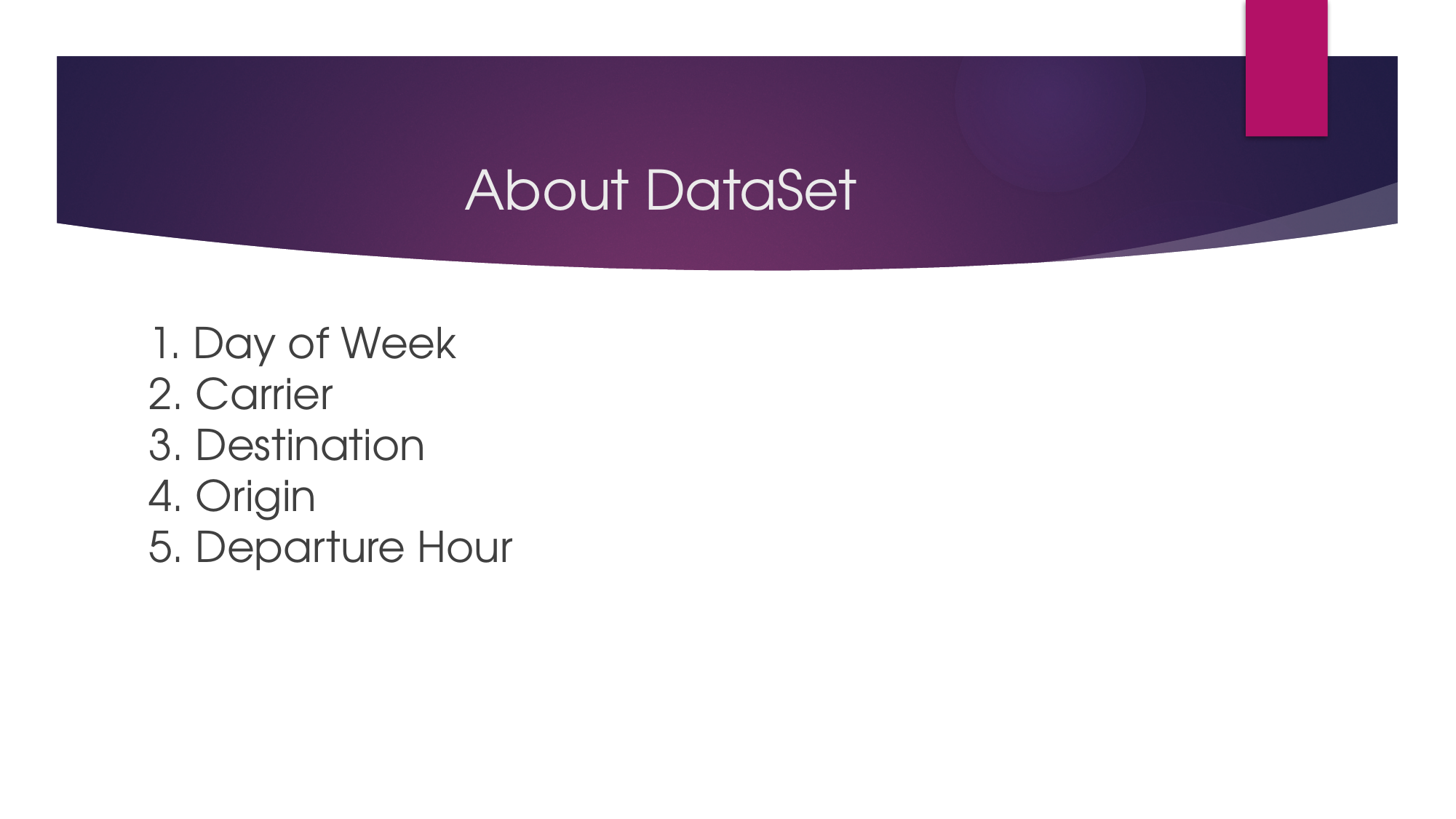

# About DataSet
1. Day of Week
2. Carrier
3. Destination
4. Origin
5. Departure Hour